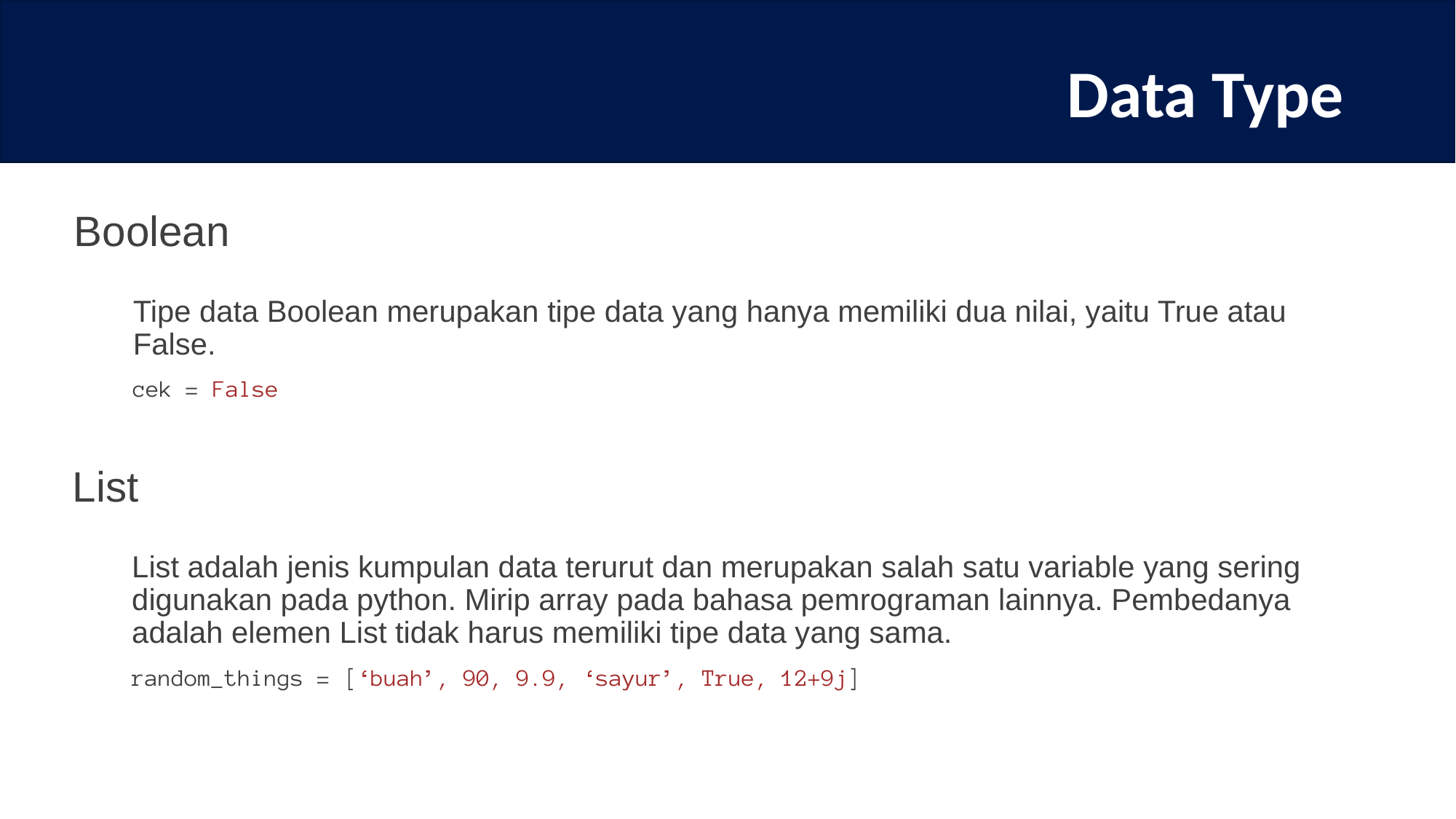

# Data Type
Boolean
Tipe data Boolean merupakan tipe data yang hanya memiliki dua nilai, yaitu True atau False.
cek = False
List
List adalah jenis kumpulan data terurut dan merupakan salah satu variable yang sering digunakan pada python. Mirip array pada bahasa pemrograman lainnya. Pembedanya adalah elemen List tidak harus memiliki tipe data yang sama.
random_things = [‘buah’, 90, 9.9, ‘sayur’, True, 12+9j]